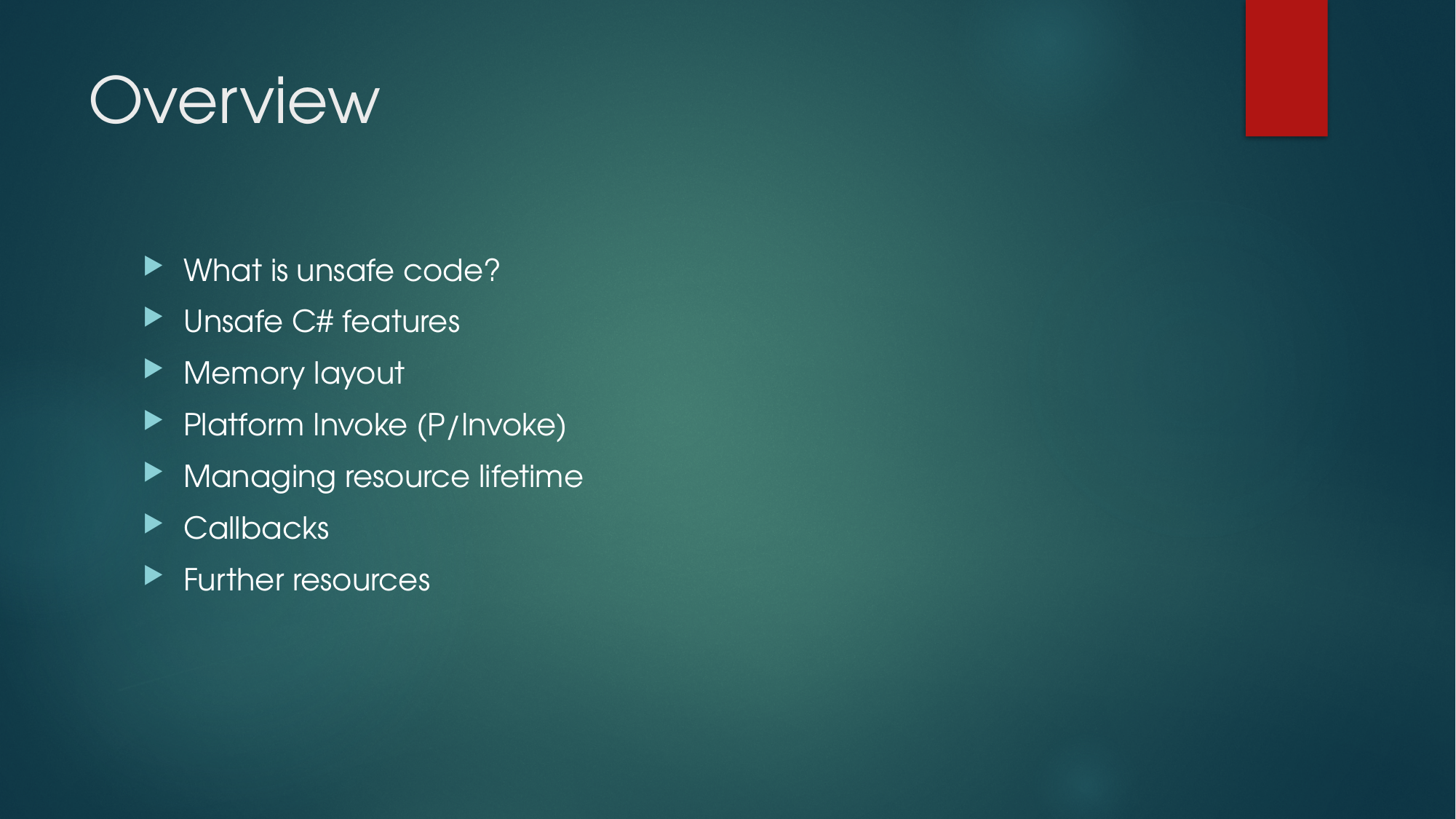

# Overview
What is unsafe code?
Unsafe C# features
Memory layout
Platform Invoke (P/Invoke)
Managing resource lifetime
Callbacks
Further resources